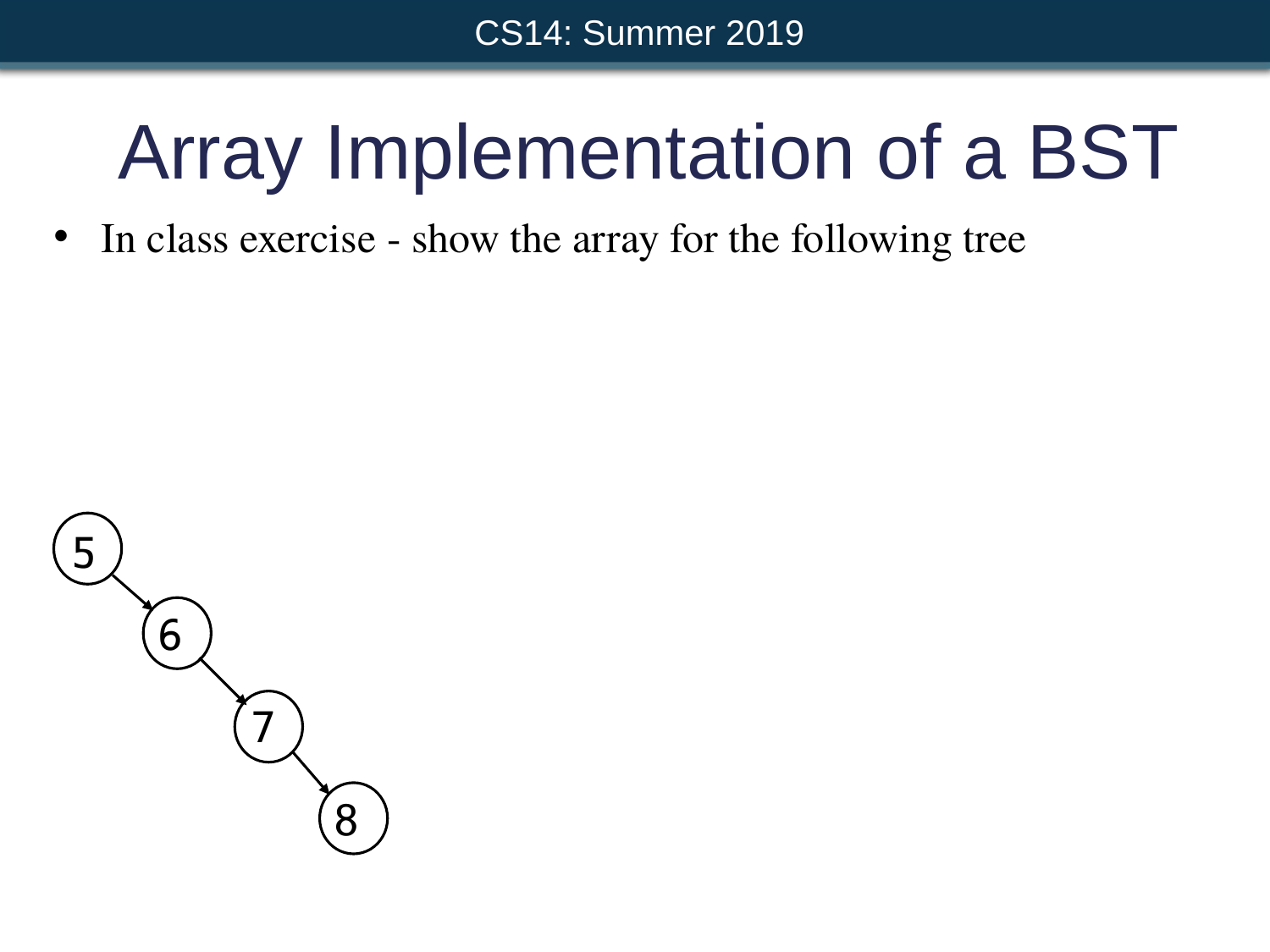

Array Implementation of a BST
In class exercise - show the array for the following tree

5

  0    1    2    3    4    5    6    7   …   14

  5          6                     7                8
6

7

8